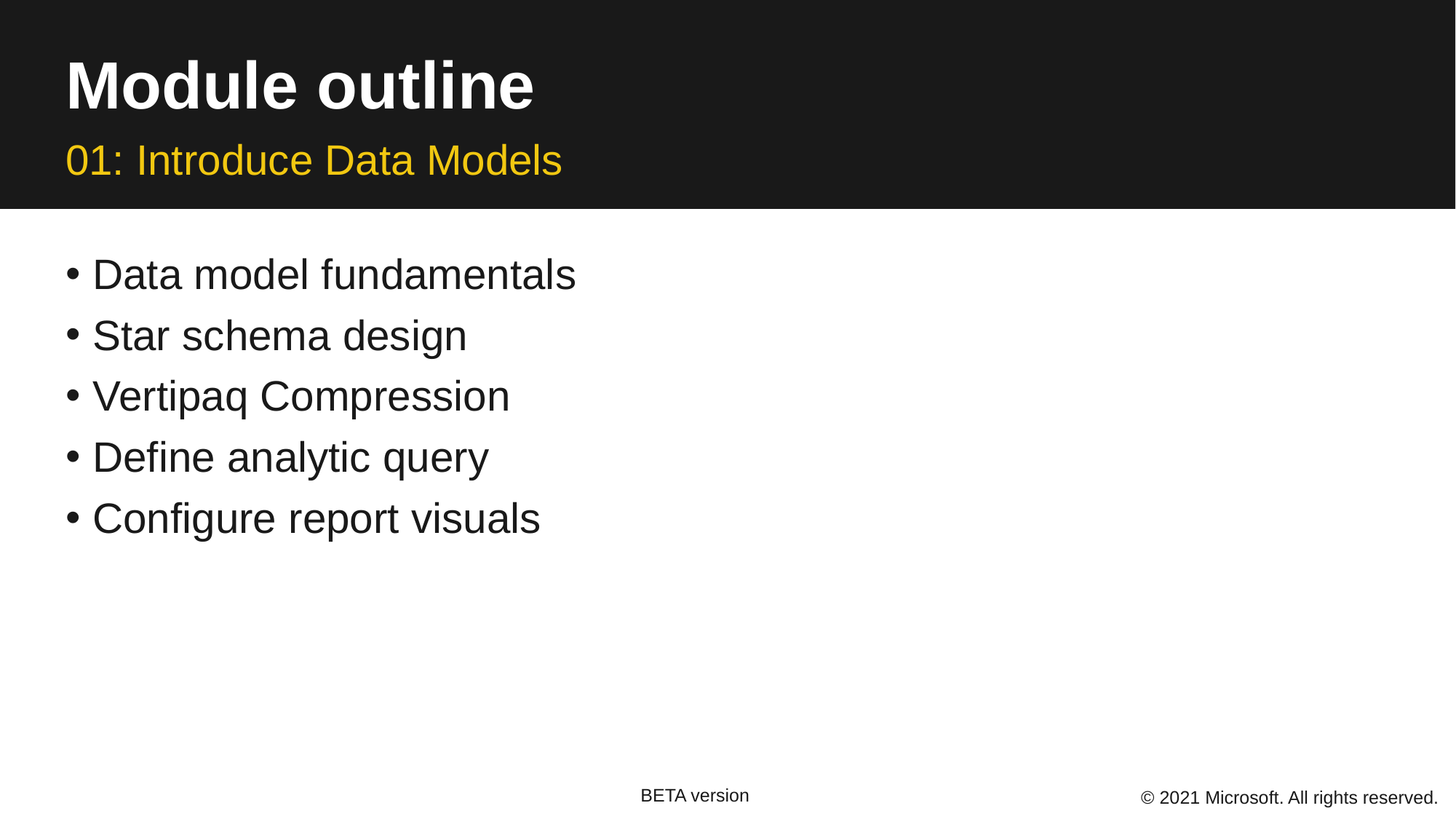

# Module outline
01: Introduce Data Models
Data model fundamentals
Star schema design
Vertipaq Compression
Define analytic query
Configure report visuals

BETA version
© 2021 Microsoft. All rights reserved.